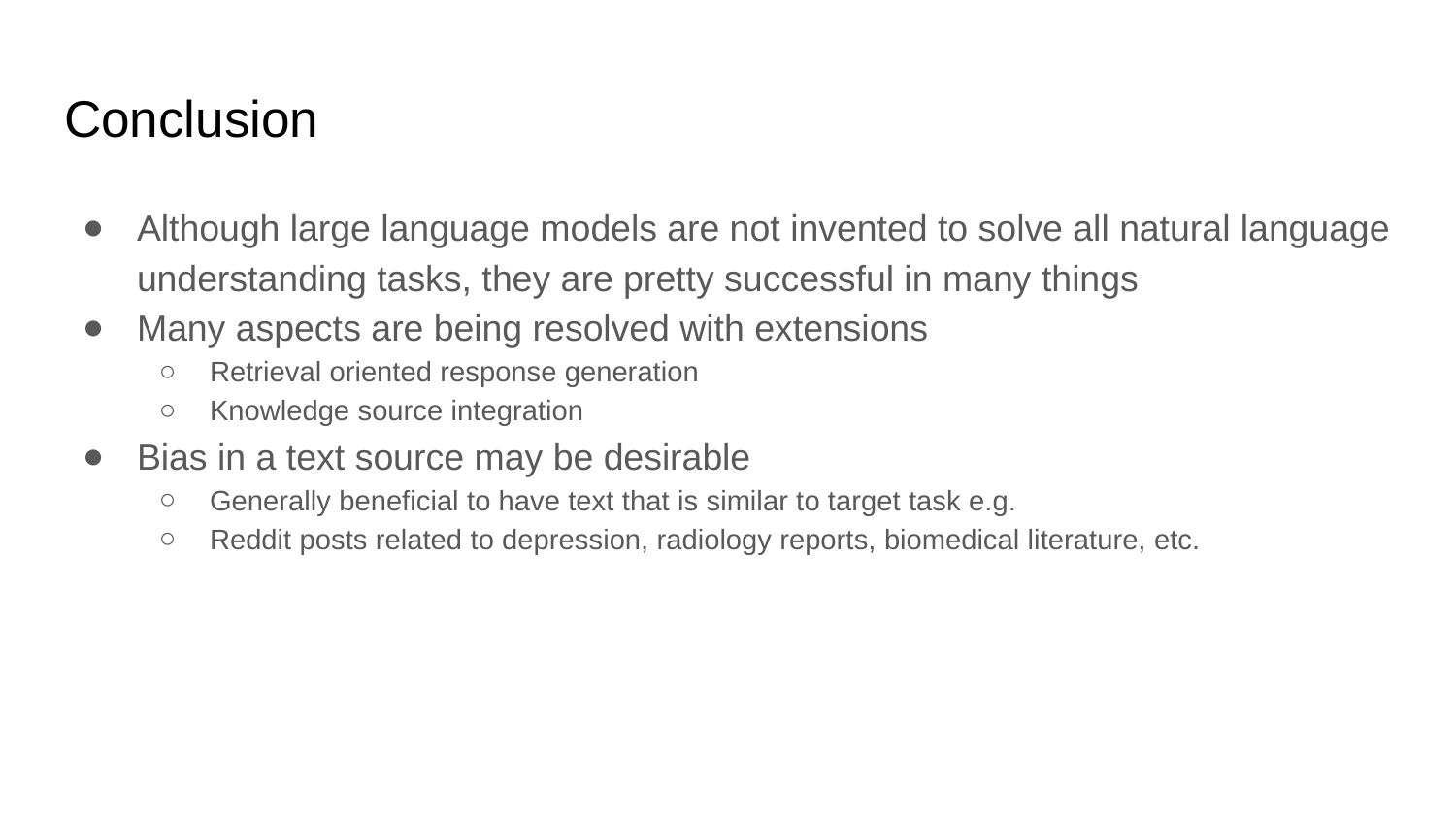

# Conclusion
Although large language models are not invented to solve all natural language understanding tasks, they are pretty successful in many things
Many aspects are being resolved with extensions
Retrieval oriented response generation
Knowledge source integration
Bias in a text source may be desirable
Generally beneficial to have text that is similar to target task e.g.
Reddit posts related to depression, radiology reports, biomedical literature, etc.